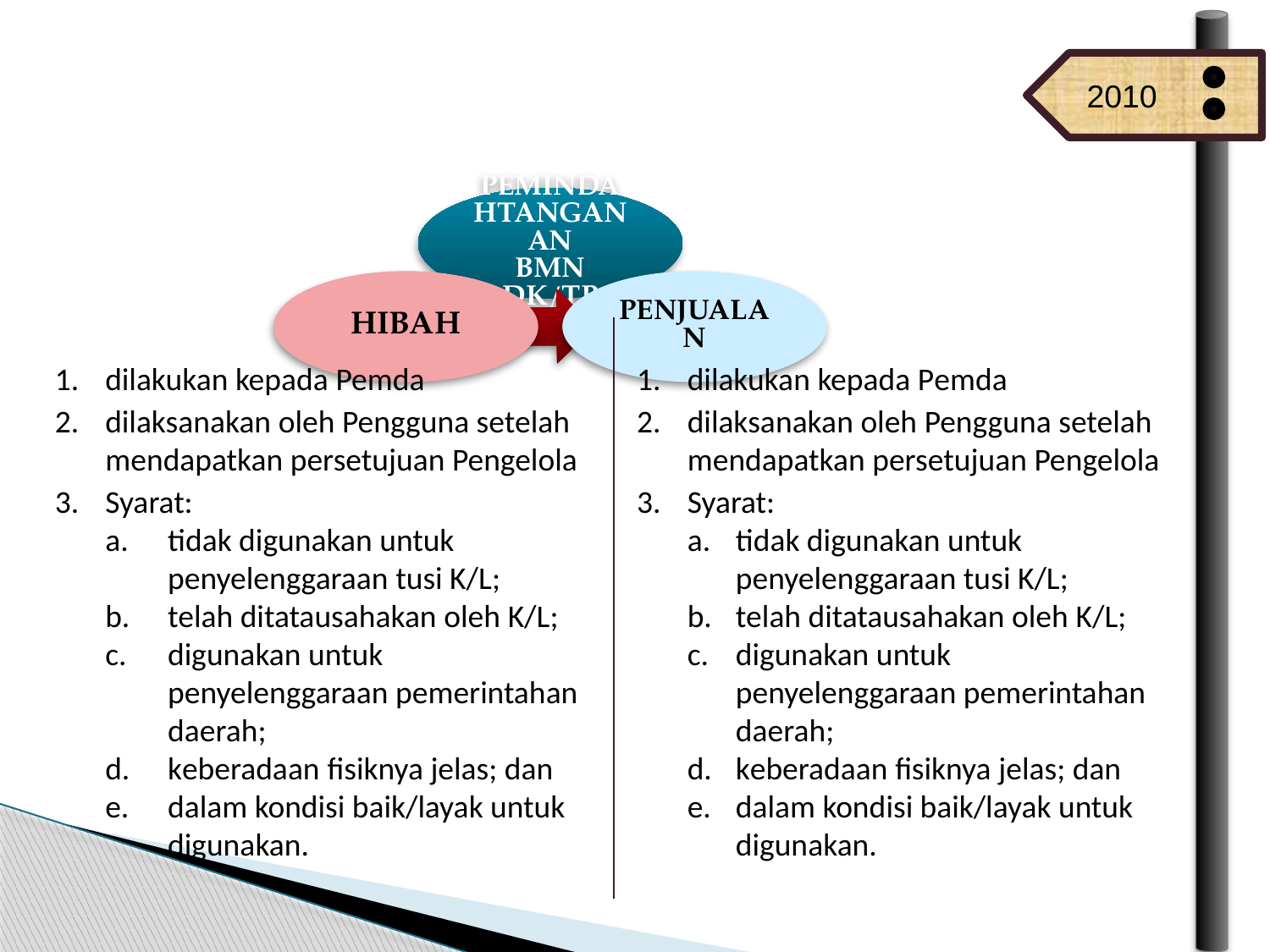

PEMINDAHTANGANAN
BMN DK/TP
HIBAH
   2010

dilakukan kepada Pemda
dilaksanakan oleh Pengguna setelah mendapatkan persetujuan Pengelola
Syarat:
tidak digunakan untuk penyelenggaraan tusi K/L;
telah ditatausahakan oleh K/L;
digunakan untuk penyelenggaraan pemerintahan daerah;
keberadaan fisiknya jelas; dan
dalam kondisi baik/layak untuk digunakan.
dilakukan kepada Pemda
dilaksanakan oleh Pengguna setelah mendapatkan persetujuan Pengelola
Syarat:
tidak digunakan untuk penyelenggaraan tusi K/L;
telah ditatausahakan oleh K/L;
digunakan untuk penyelenggaraan pemerintahan daerah;
keberadaan fisiknya jelas; dan
dalam kondisi baik/layak untuk digunakan.